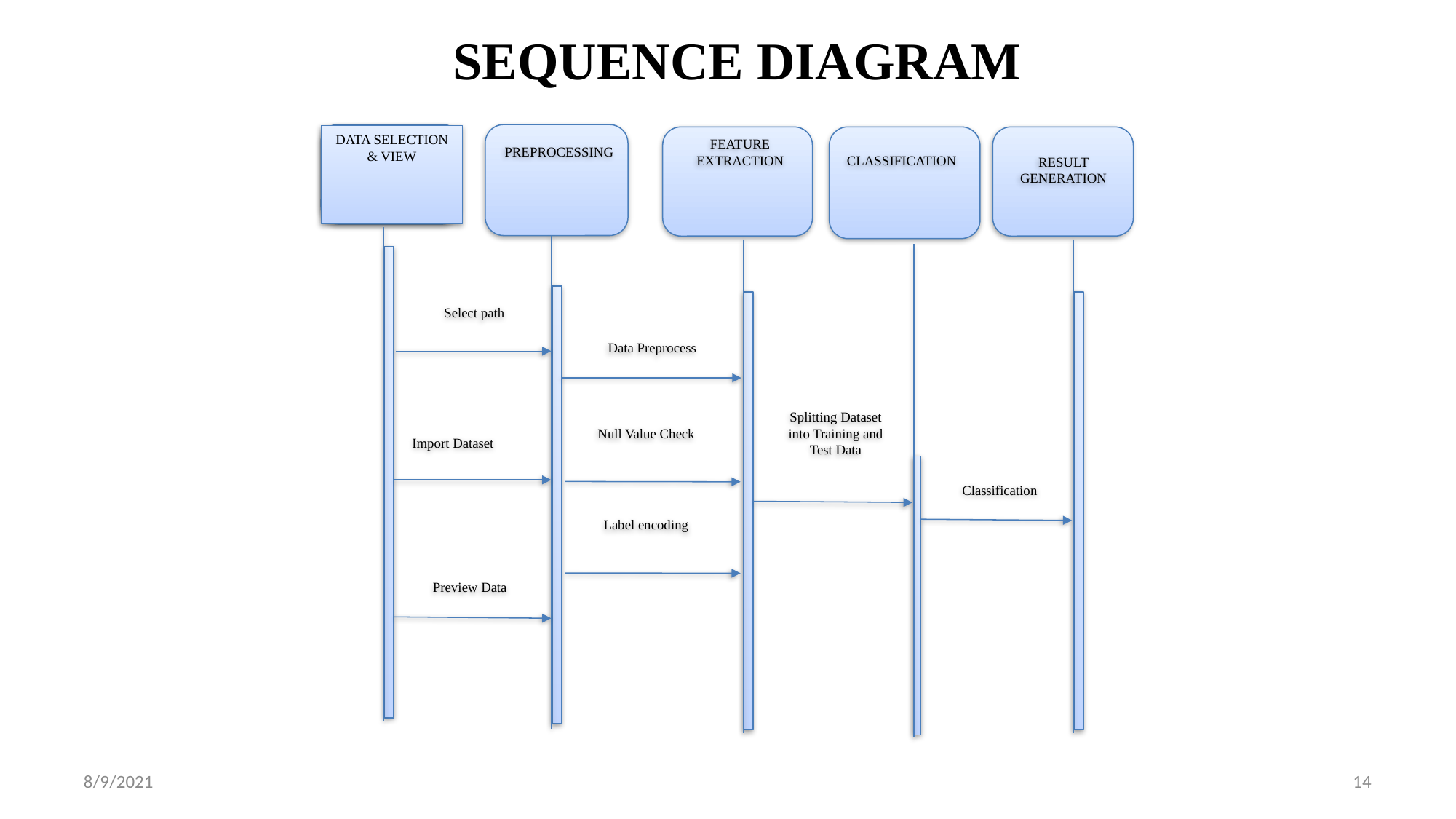

# SEQUENCE DIAGRAM

DATA SELECTION & VIEW

PREPROCESSING

FEATURE EXTRACTION

RESULT GENERATION

CLASSIFICATION

Select path
Data Preprocess
Splitting Dataset into Training and Test Data
Import Dataset
Classification
Label encoding
Preview Data
Null Value Check
8/9/2021
14